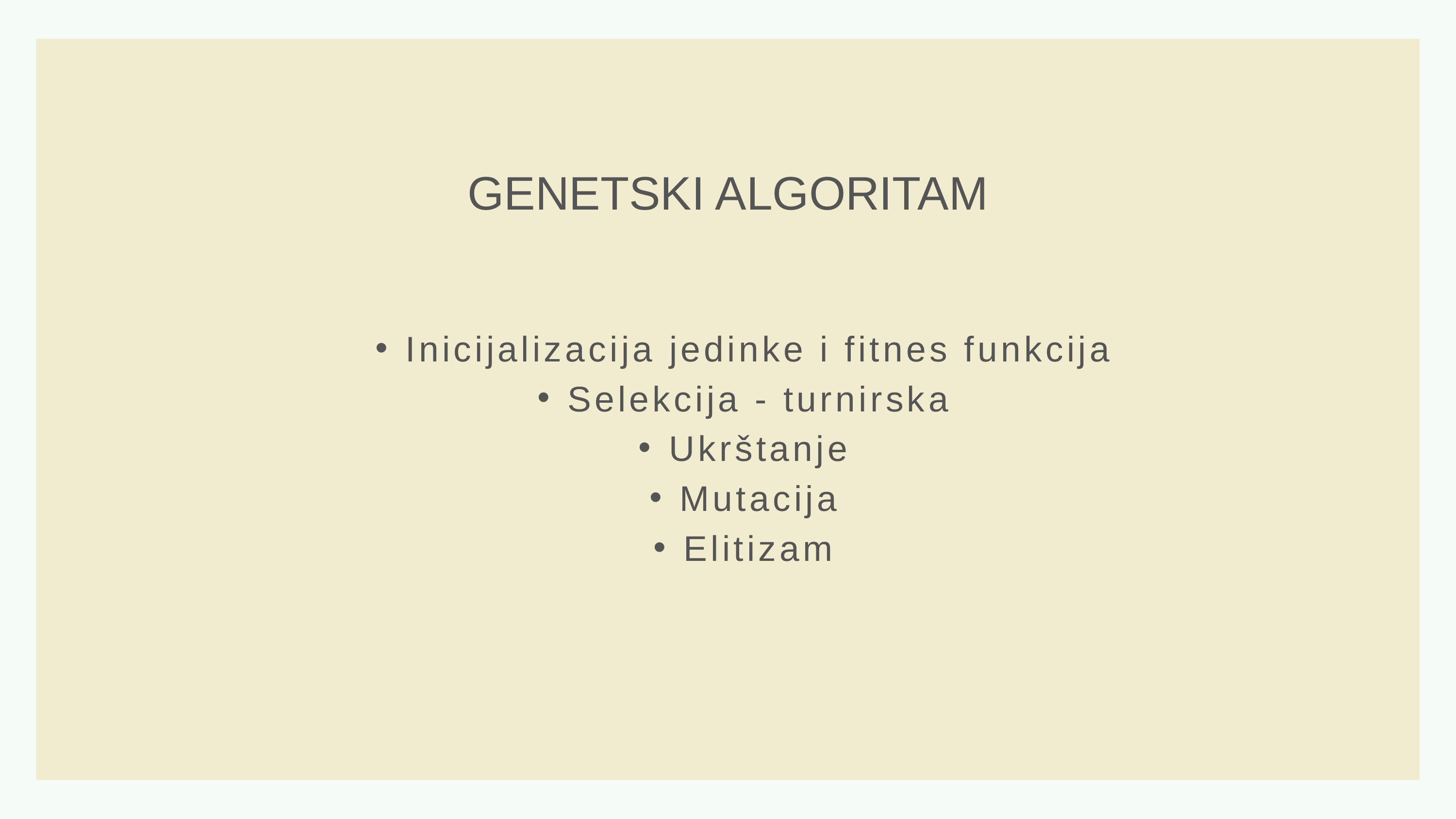

GENETSKI ALGORITAM
Inicijalizacija jedinke i fitnes funkcija
Selekcija - turnirska
Ukrštanje
Mutacija
Elitizam